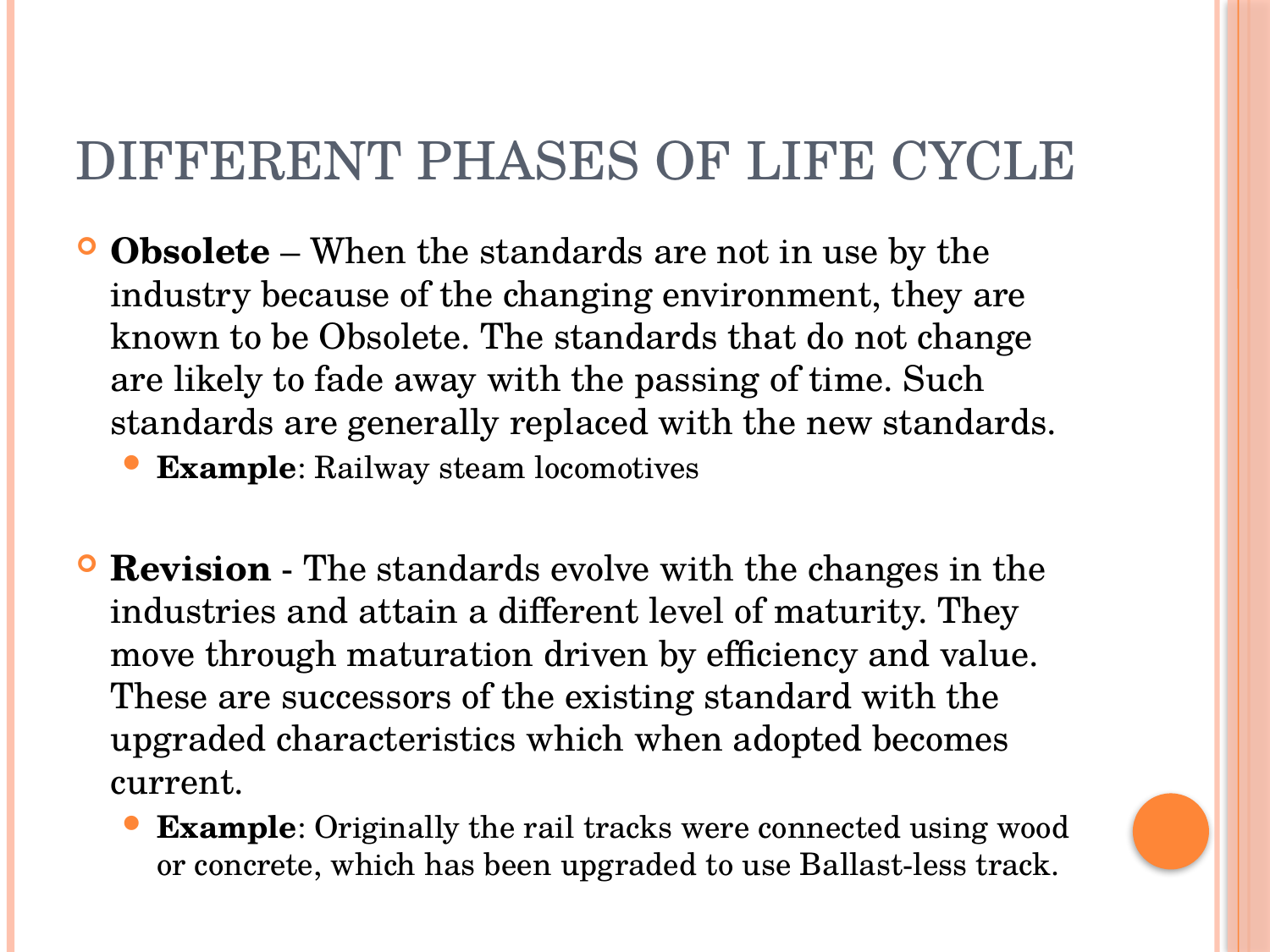

# Different Phases Of Life Cycle
Obsolete – When the standards are not in use by the industry because of the changing environment, they are known to be Obsolete. The standards that do not change are likely to fade away with the passing of time. Such standards are generally replaced with the new standards.
Example: Railway steam locomotives

Revision - The standards evolve with the changes in the industries and attain a different level of maturity. They move through maturation driven by efficiency and value. These are successors of the existing standard with the upgraded characteristics which when adopted becomes current.
Example: Originally the rail tracks were connected using wood or concrete, which has been upgraded to use Ballast-less track.